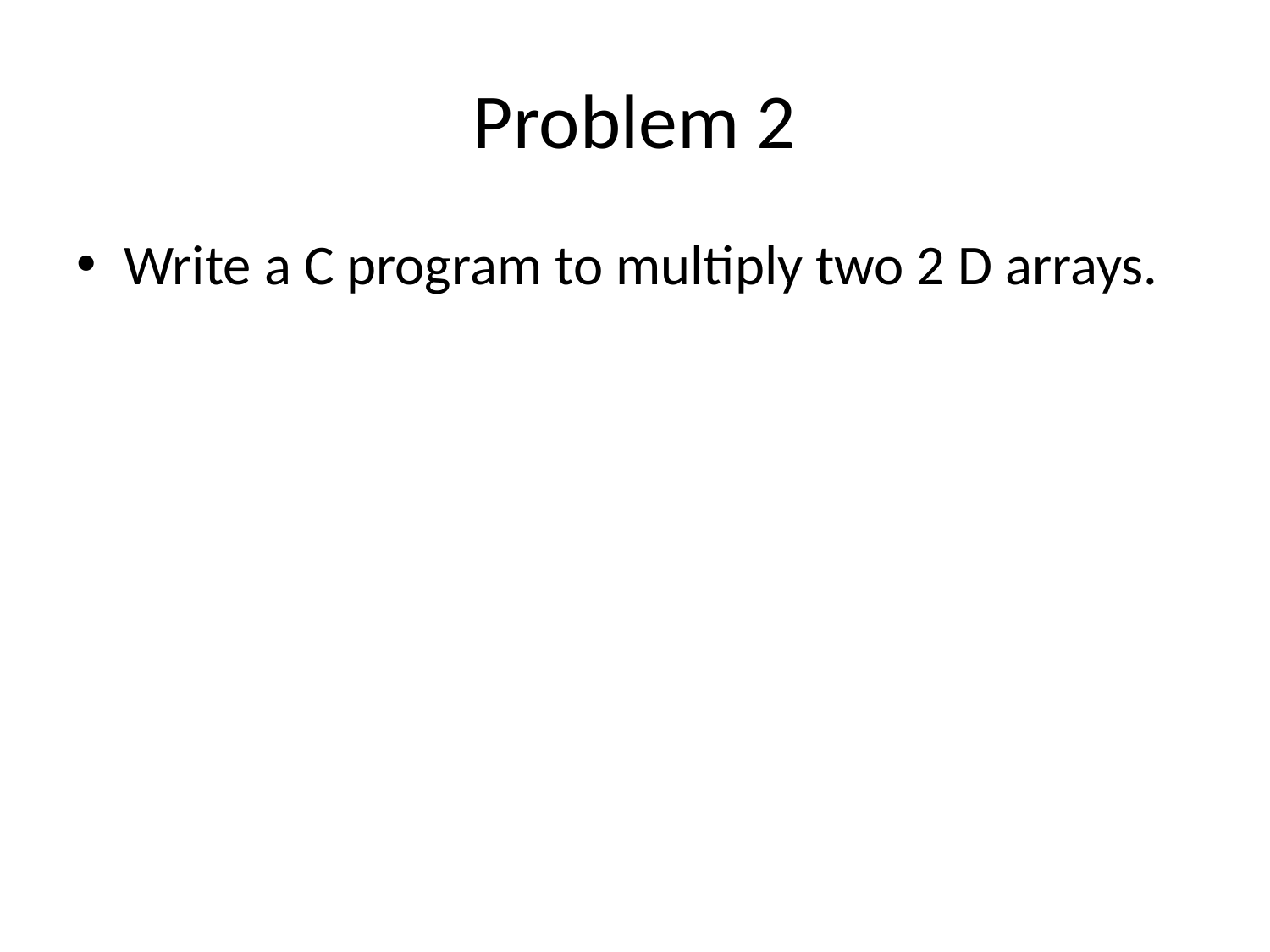

# Problem 2
Write a C program to multiply two 2 D arrays.